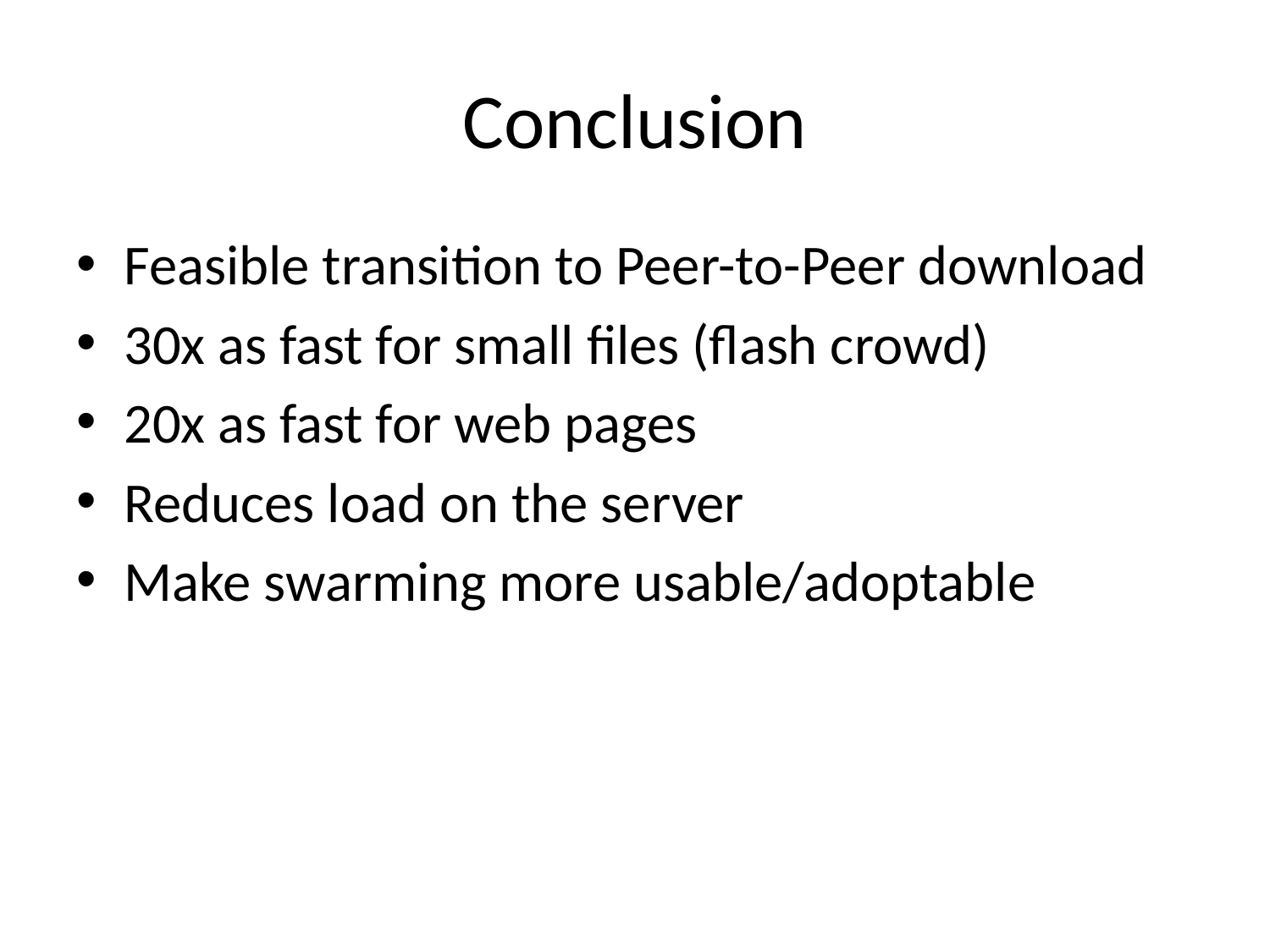

# Conclusion
Feasible transition to Peer-to-Peer download
30x as fast for small files (flash crowd)
20x as fast for web pages
Reduces load on the server
Make swarming more usable/adoptable